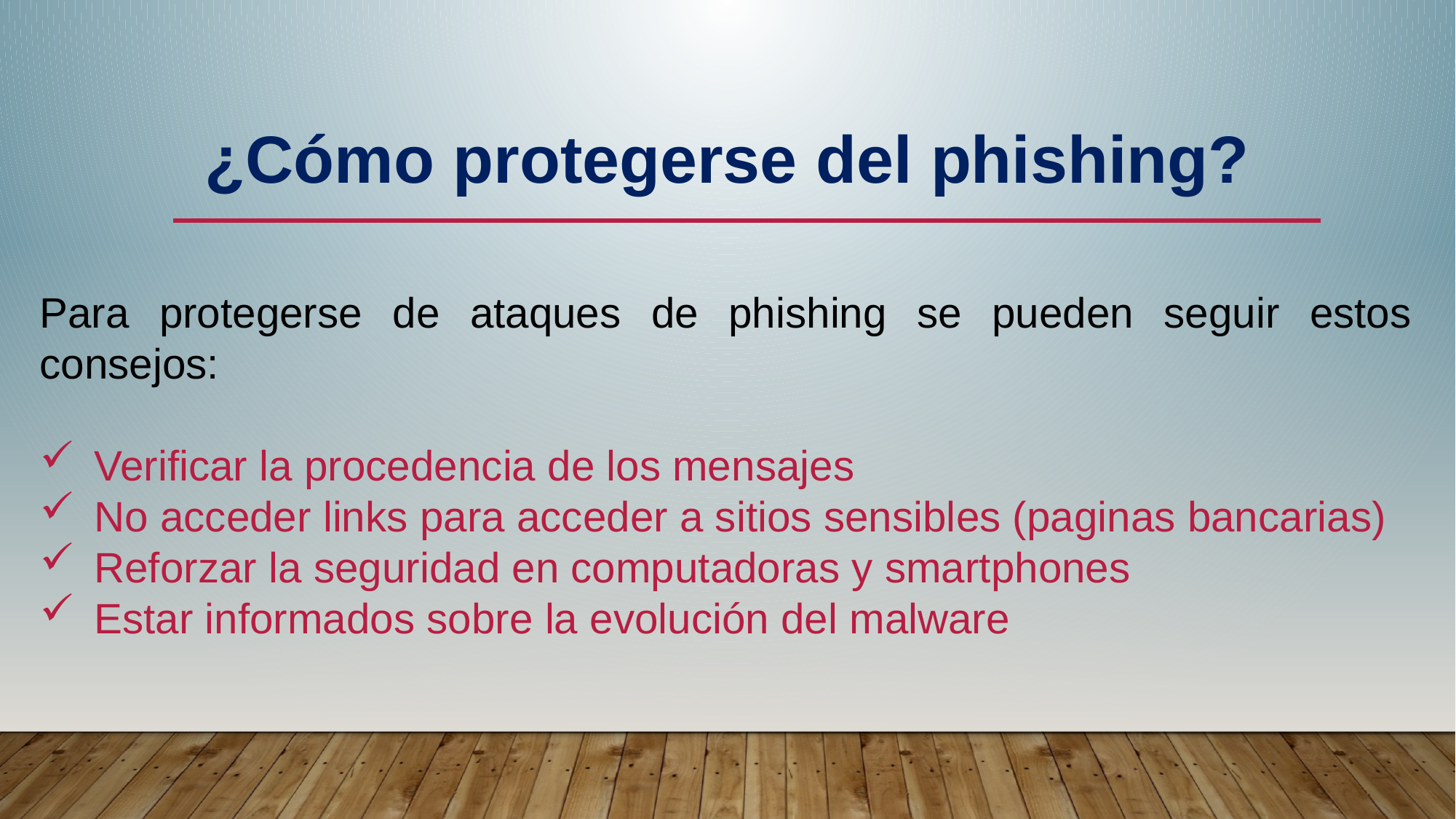

¿Cómo protegerse del phishing?
Para protegerse de ataques de phishing se pueden seguir estos consejos:

Verificar la procedencia de los mensajes
No acceder links para acceder a sitios sensibles (paginas bancarias)
Reforzar la seguridad en computadoras y smartphones
Estar informados sobre la evolución del malware